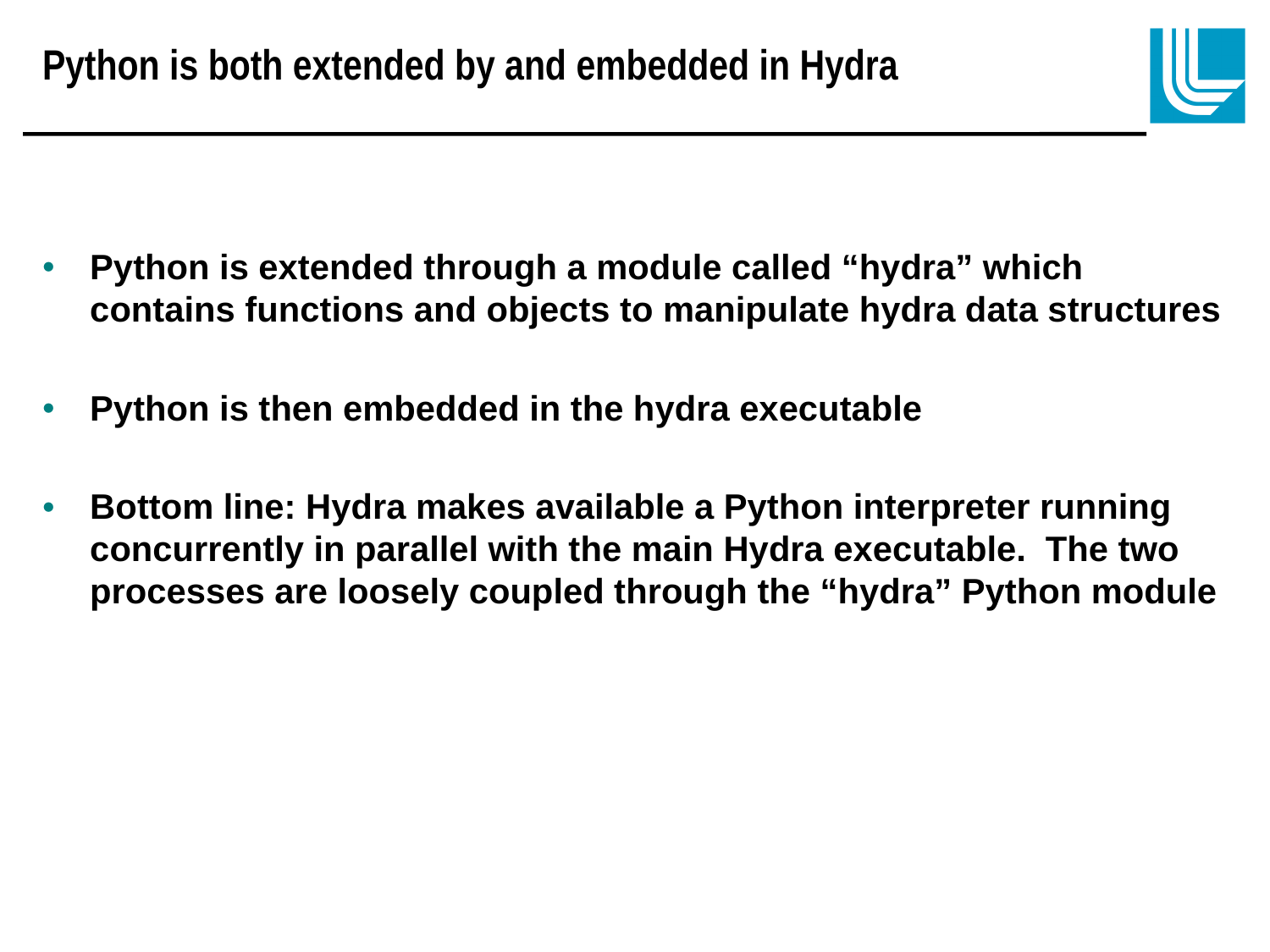

# Python is both extended by and embedded in Hydra
Python is extended through a module called “hydra” which contains functions and objects to manipulate hydra data structures

Python is then embedded in the hydra executable

Bottom line: Hydra makes available a Python interpreter running concurrently in parallel with the main Hydra executable.  The two processes are loosely coupled through the “hydra” Python module